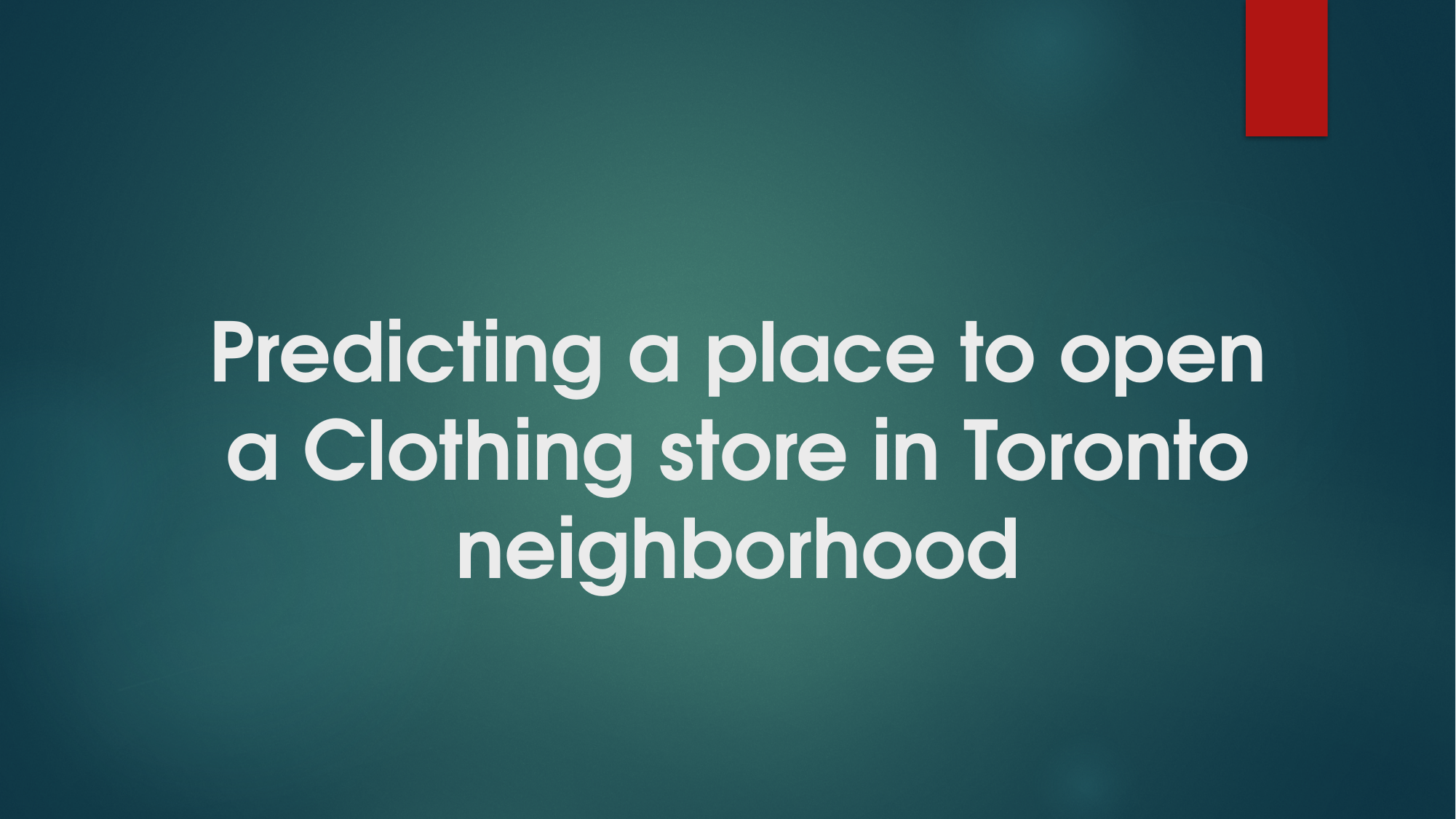

# Predicting a place to open a Clothing store in Toronto neighborhood